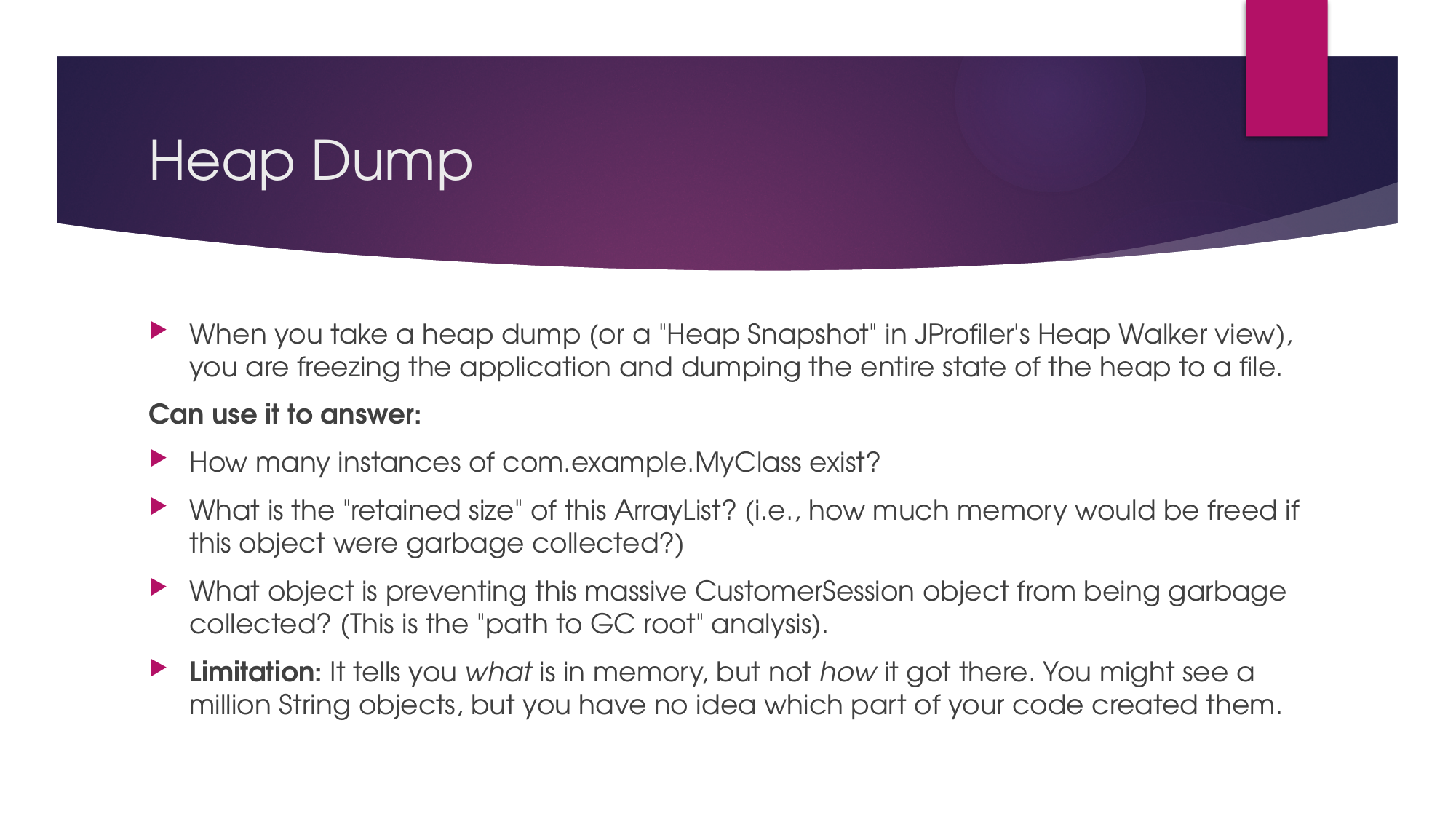

# Heap Dump
When you take a heap dump (or a "Heap Snapshot" in JProfiler's Heap Walker view), you are freezing the application and dumping the entire state of the heap to a file.
Can use it to answer:
How many instances of com.example.MyClass exist?
What is the "retained size" of this ArrayList? (i.e., how much memory would be freed if this object were garbage collected?)
What object is preventing this massive CustomerSession object from being garbage collected? (This is the "path to GC root" analysis).
Limitation: It tells you what is in memory, but not how it got there. You might see a million String objects, but you have no idea which part of your code created them.